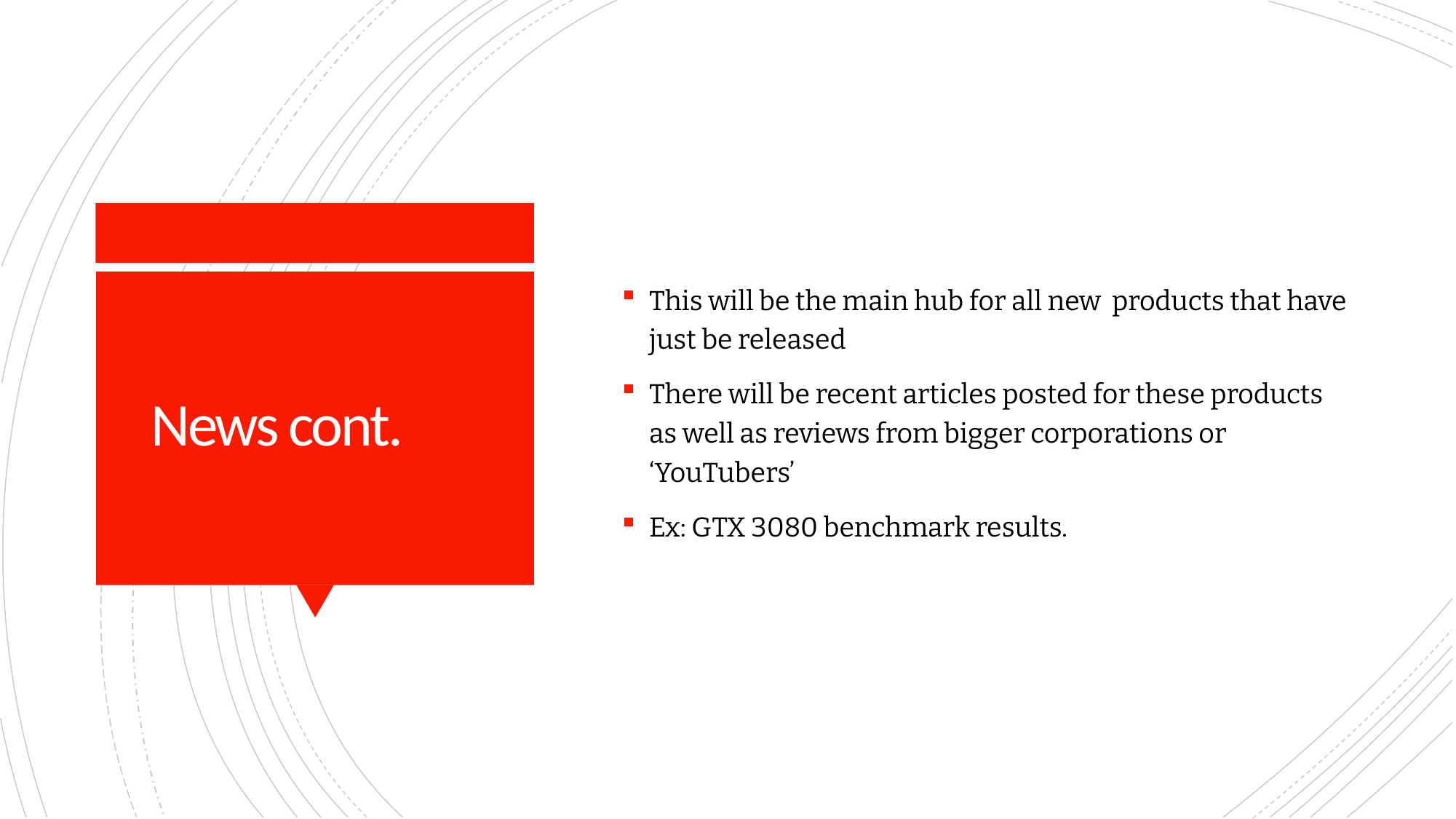

This will be the main hub for all new  products that have just be released
There will be recent articles posted for these products as well as reviews from bigger corporations or ‘YouTubers’
Ex: GTX 3080 benchmark results.
# News cont.